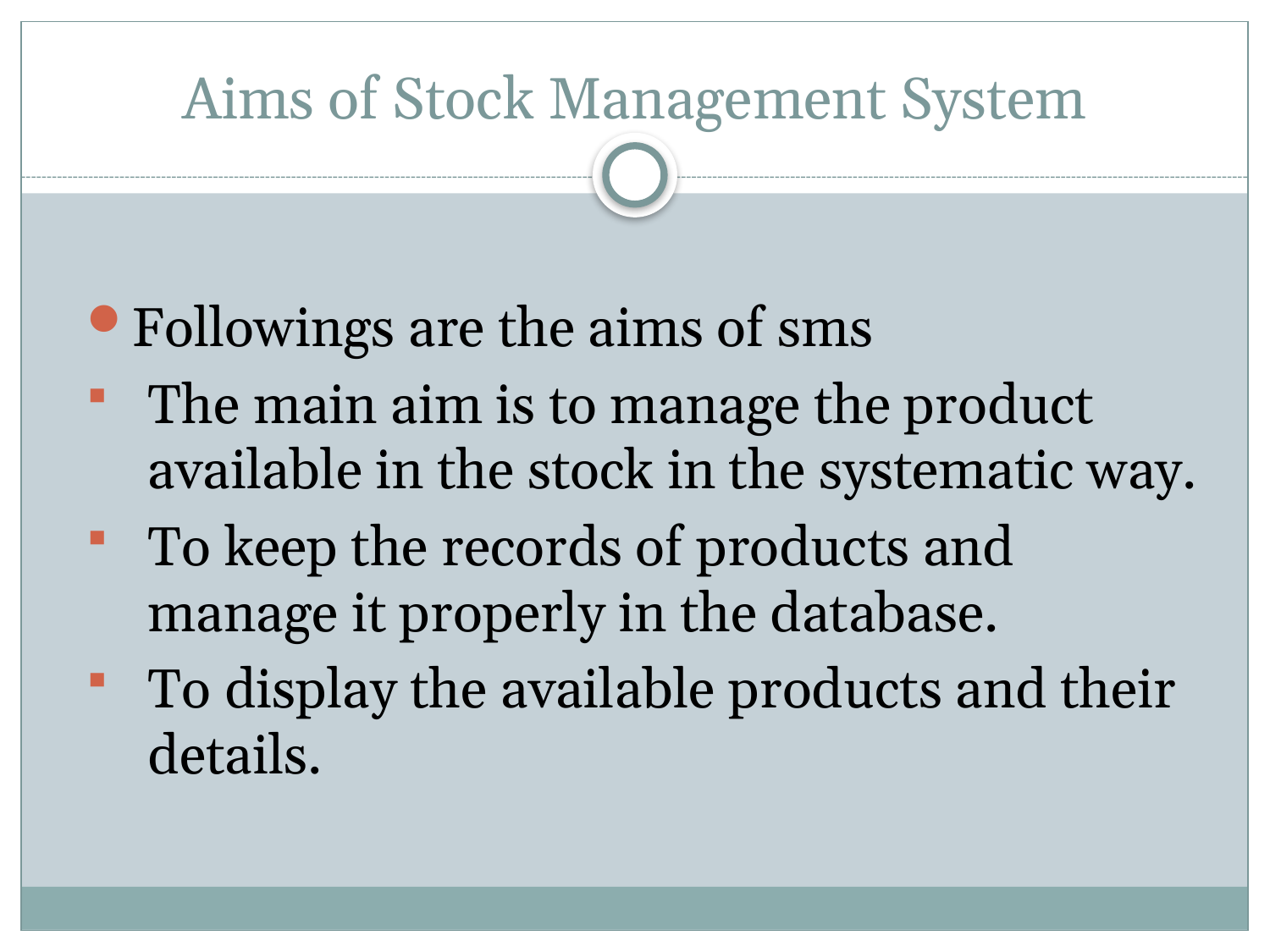

# Aims of Stock Management System
Followings are the aims of sms
The main aim is to manage the product available in the stock in the systematic way.
To keep the records of products and manage it properly in the database.
To display the available products and their details.